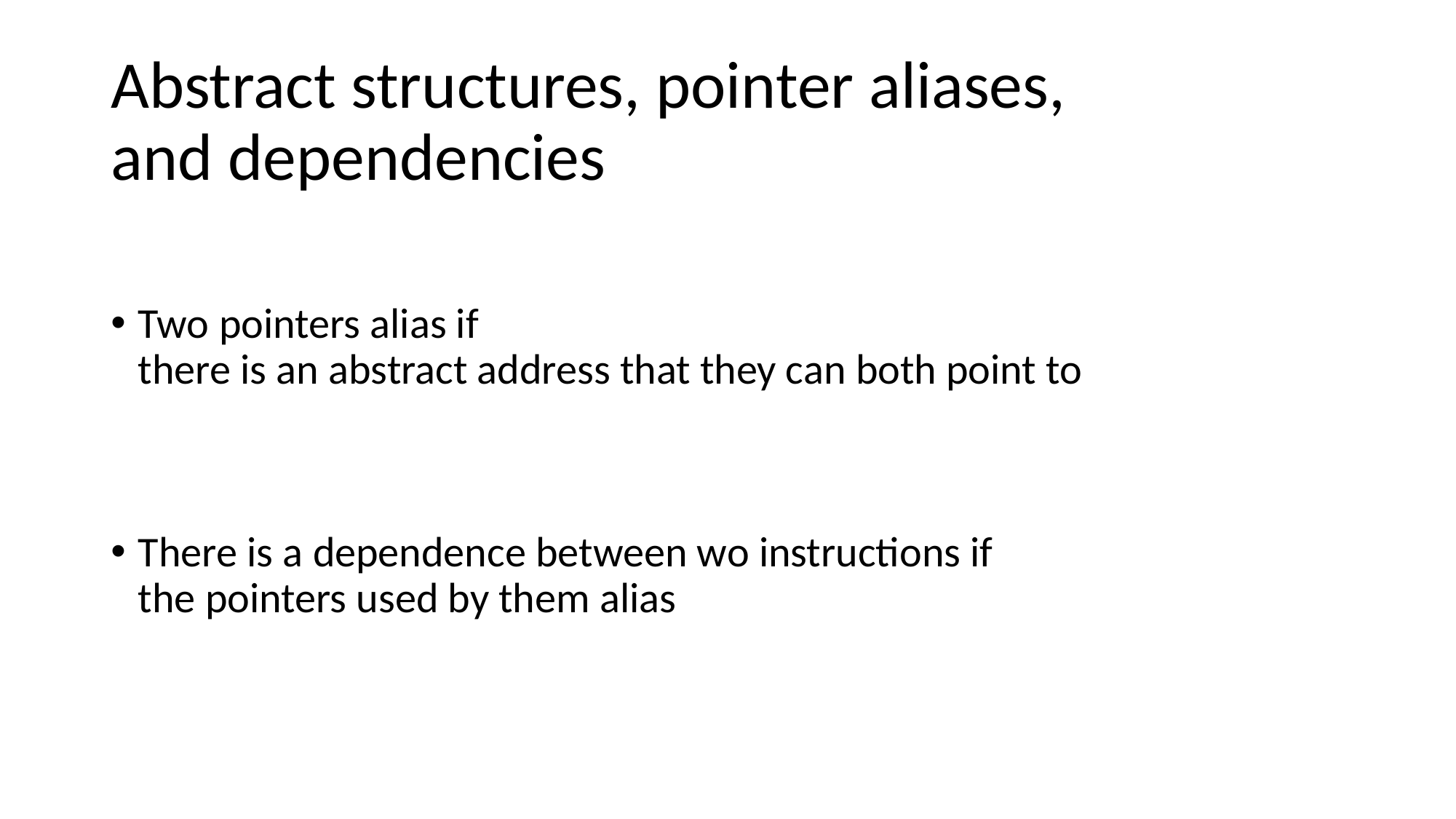

# Abstract structures, pointer aliases, and dependencies
Two pointers alias if
there is an abstract address that they can both point to

There is a dependence between wo instructions if
the pointers used by them alias